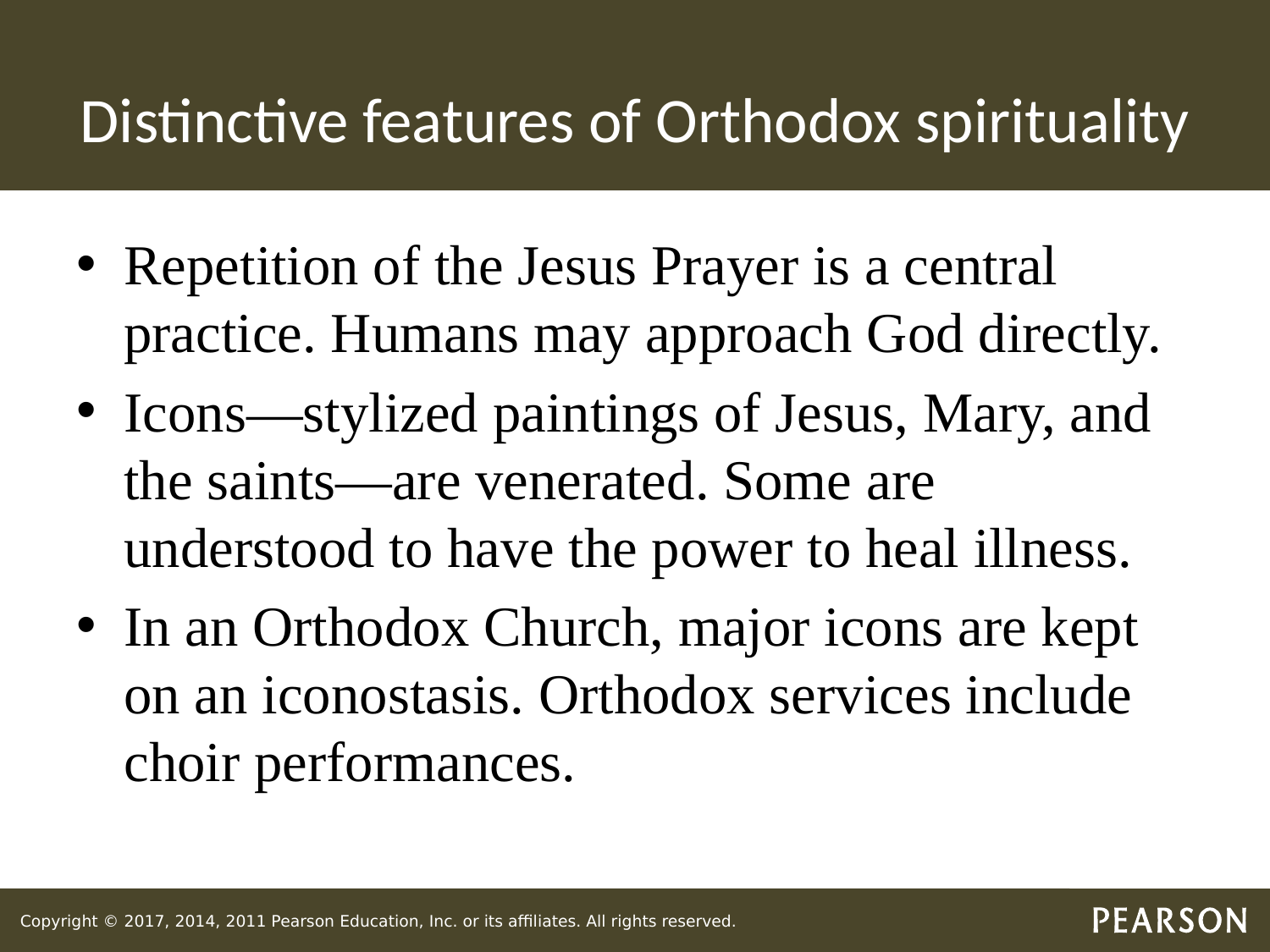

# Distinctive features of Orthodox spirituality
Repetition of the Jesus Prayer is a central practice. Humans may approach God directly.
Icons—stylized paintings of Jesus, Mary, and the saints—are venerated. Some are understood to have the power to heal illness.
In an Orthodox Church, major icons are kept on an iconostasis. Orthodox services include choir performances.